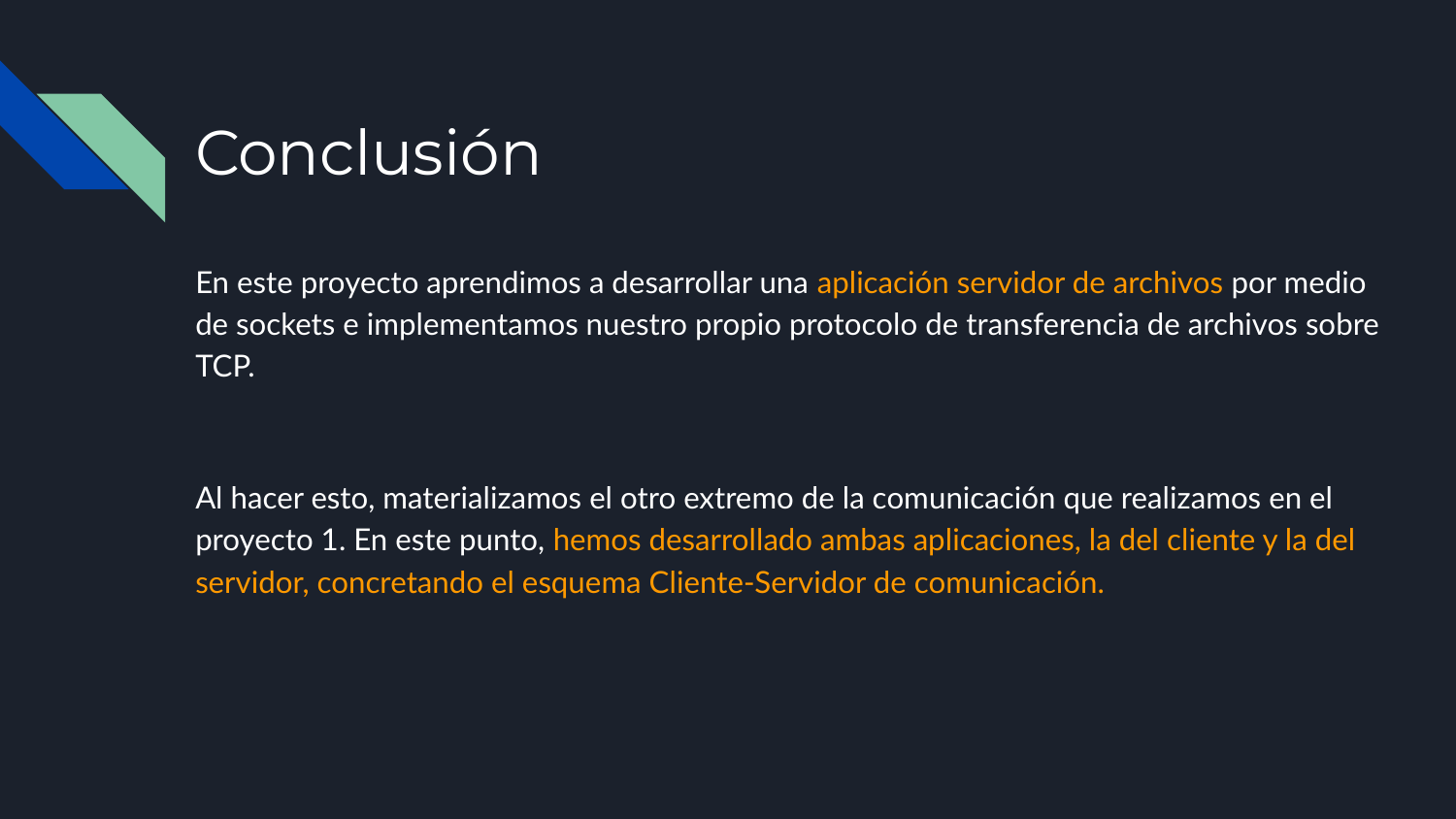

# Conclusión
En este proyecto aprendimos a desarrollar una aplicación servidor de archivos por medio de sockets e implementamos nuestro propio protocolo de transferencia de archivos sobre TCP.

Al hacer esto, materializamos el otro extremo de la comunicación que realizamos en el proyecto 1. En este punto, hemos desarrollado ambas aplicaciones, la del cliente y la del servidor, concretando el esquema Cliente-Servidor de comunicación.